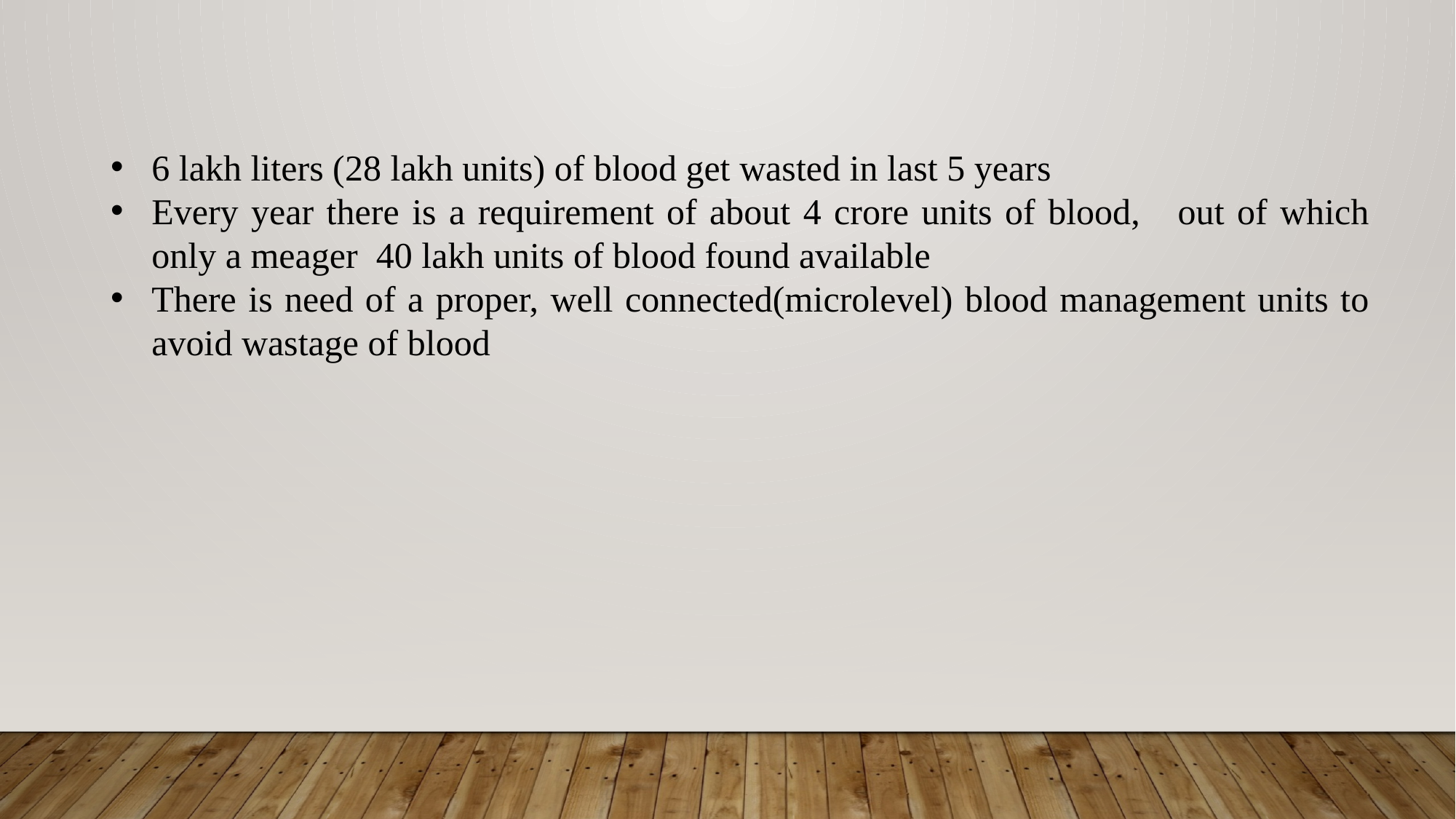

6 lakh liters (28 lakh units) of blood get wasted in last 5 years
Every year there is a requirement of about 4 crore units of blood,   out of which only a meager  40 lakh units of blood found available
There is need of a proper, well connected(microlevel) blood management units to avoid wastage of blood